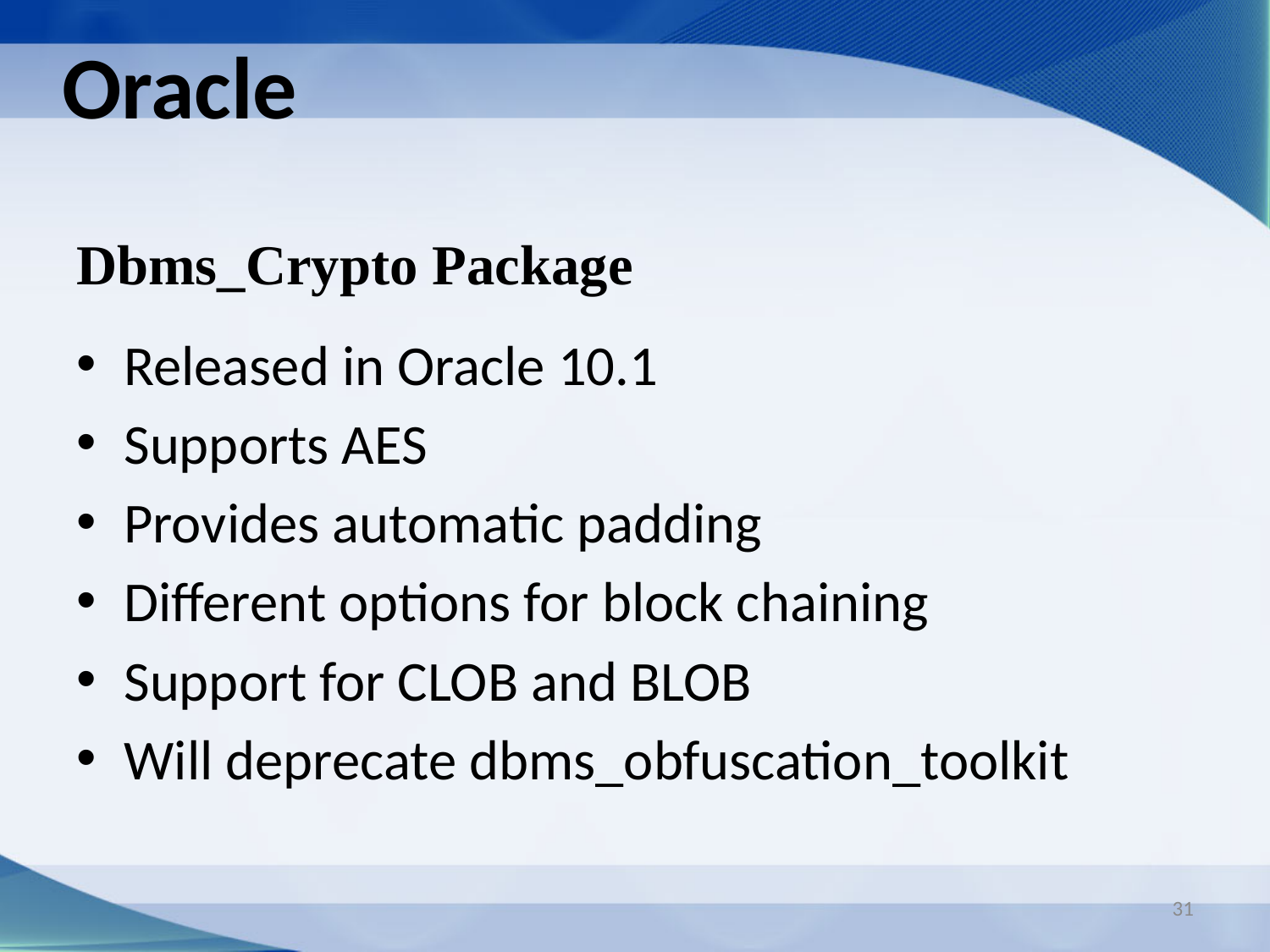

Oracle
Dbms_Crypto Package
Released in Oracle 10.1
Supports AES
Provides automatic padding
Different options for block chaining
Support for CLOB and BLOB
Will deprecate dbms_obfuscation_toolkit
31